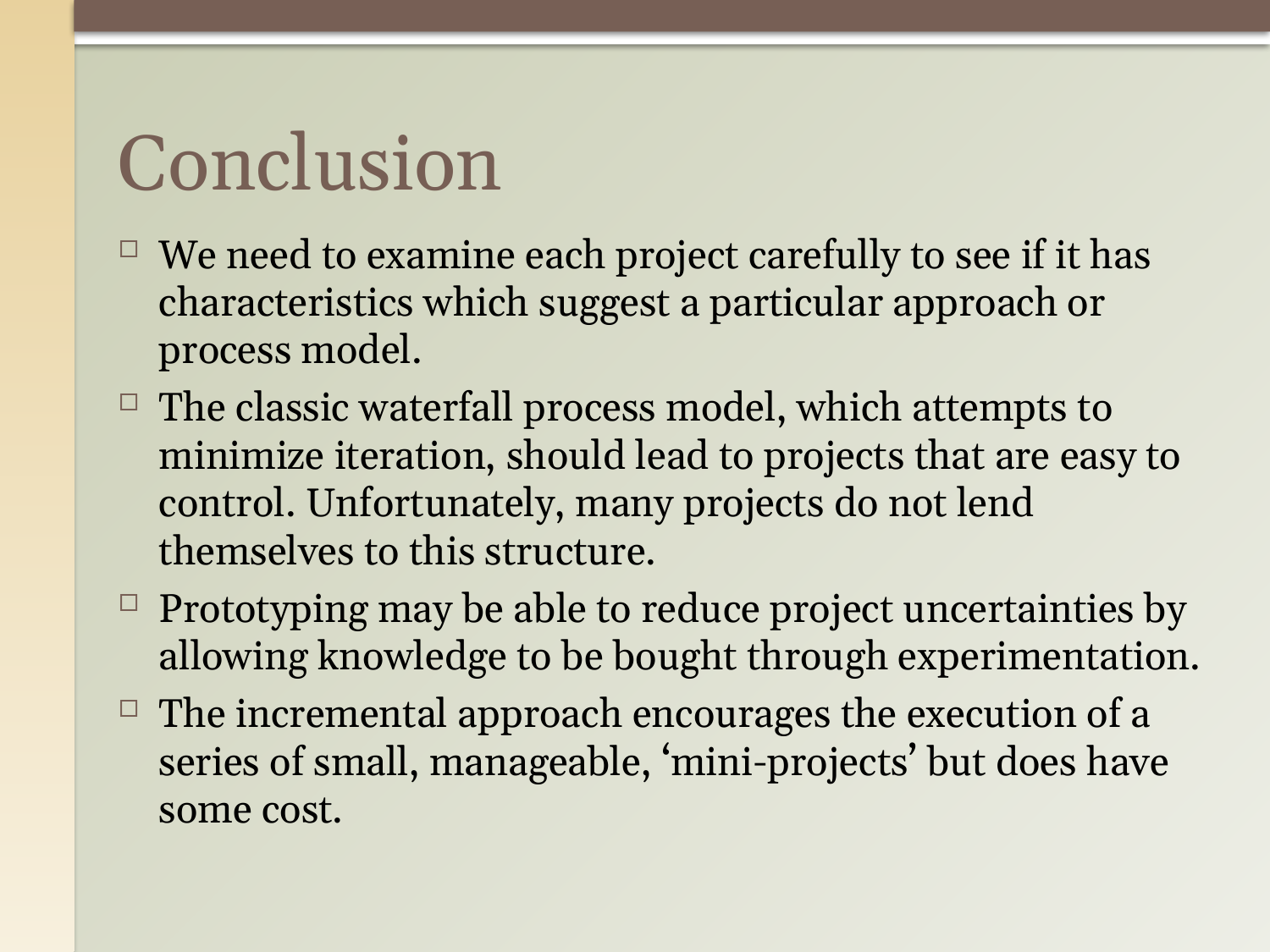

# Conclusion
We need to examine each project carefully to see if it has characteristics which suggest a particular approach or process model.
The classic waterfall process model, which attempts to minimize iteration, should lead to projects that are easy to control. Unfortunately, many projects do not lend themselves to this structure.
Prototyping may be able to reduce project uncertainties by allowing knowledge to be bought through experimentation.
The incremental approach encourages the execution of a series of small, manageable, ‘mini-projects’ but does have some cost.